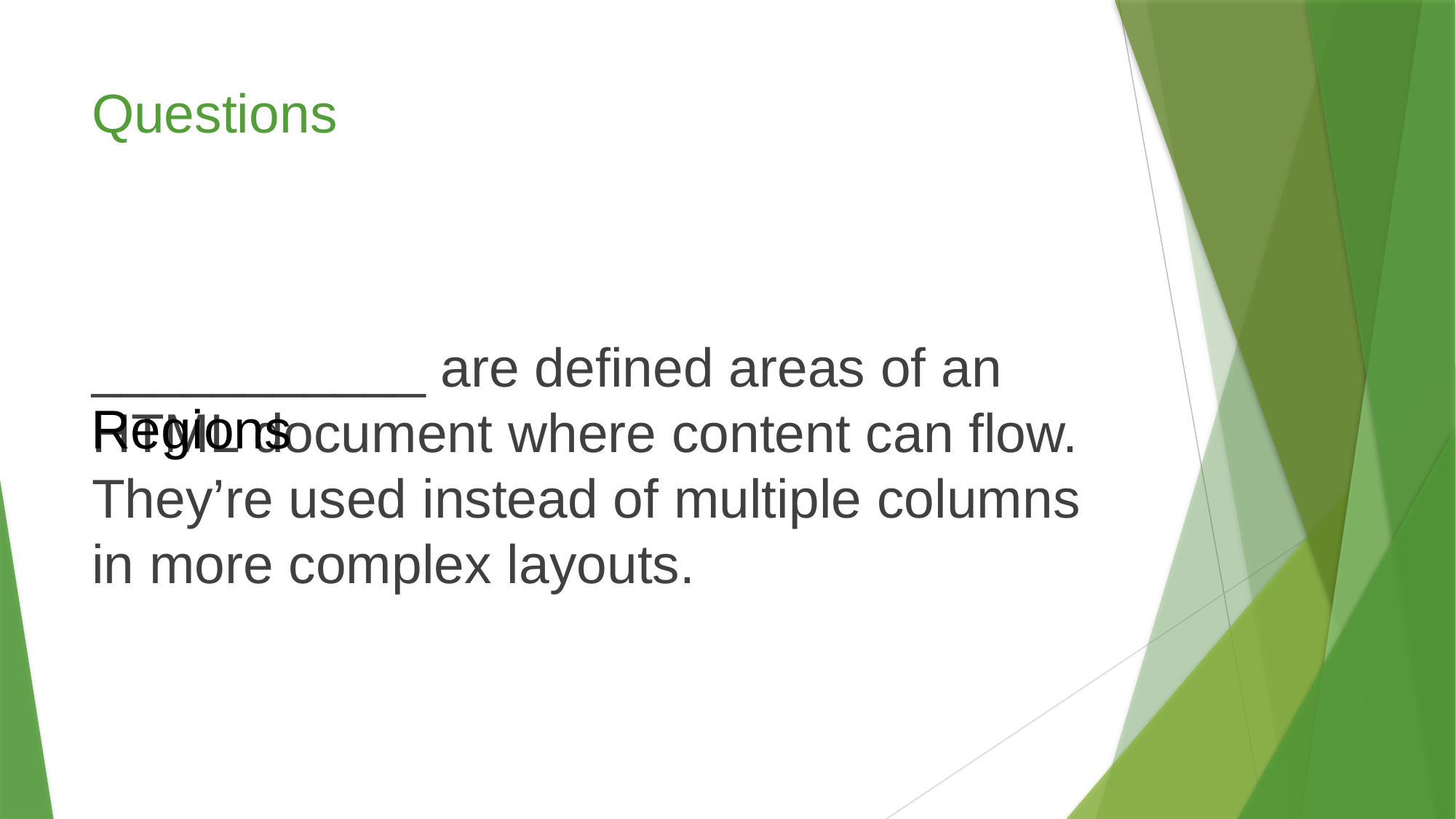

# Questions
___________ are defined areas of an HTML document where content can flow. They’re used instead of multiple columns in more complex layouts.

CSS Regions